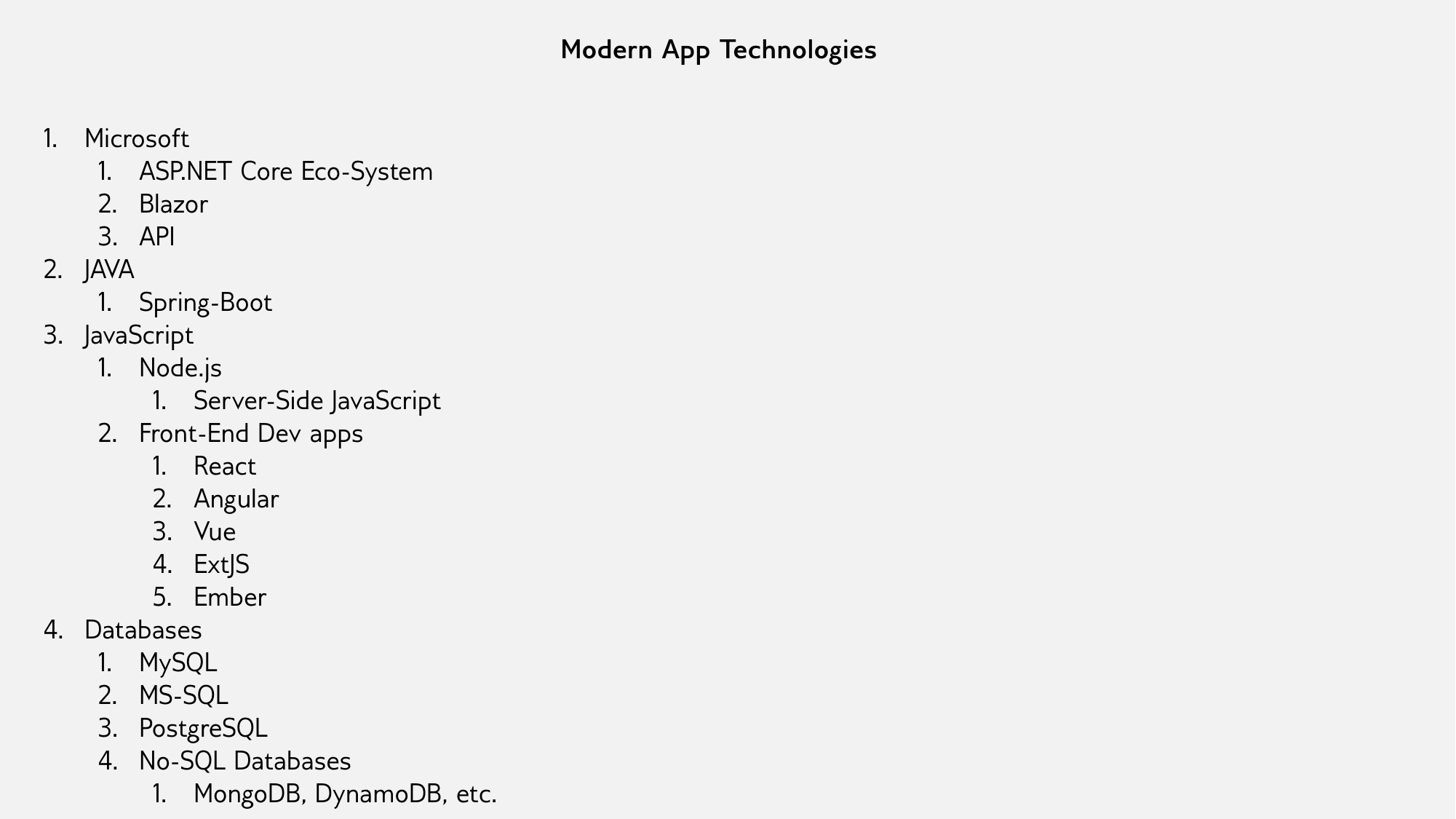

Modern App Technologies
Microsoft
ASP.NET Core Eco-System
Blazor
API
JAVA
Spring-Boot
JavaScript
Node.js
Server-Side JavaScript
Front-End Dev apps
React
Angular
Vue
ExtJS
Ember
Databases
MySQL
MS-SQL
PostgreSQL
No-SQL Databases
MongoDB, DynamoDB, etc.